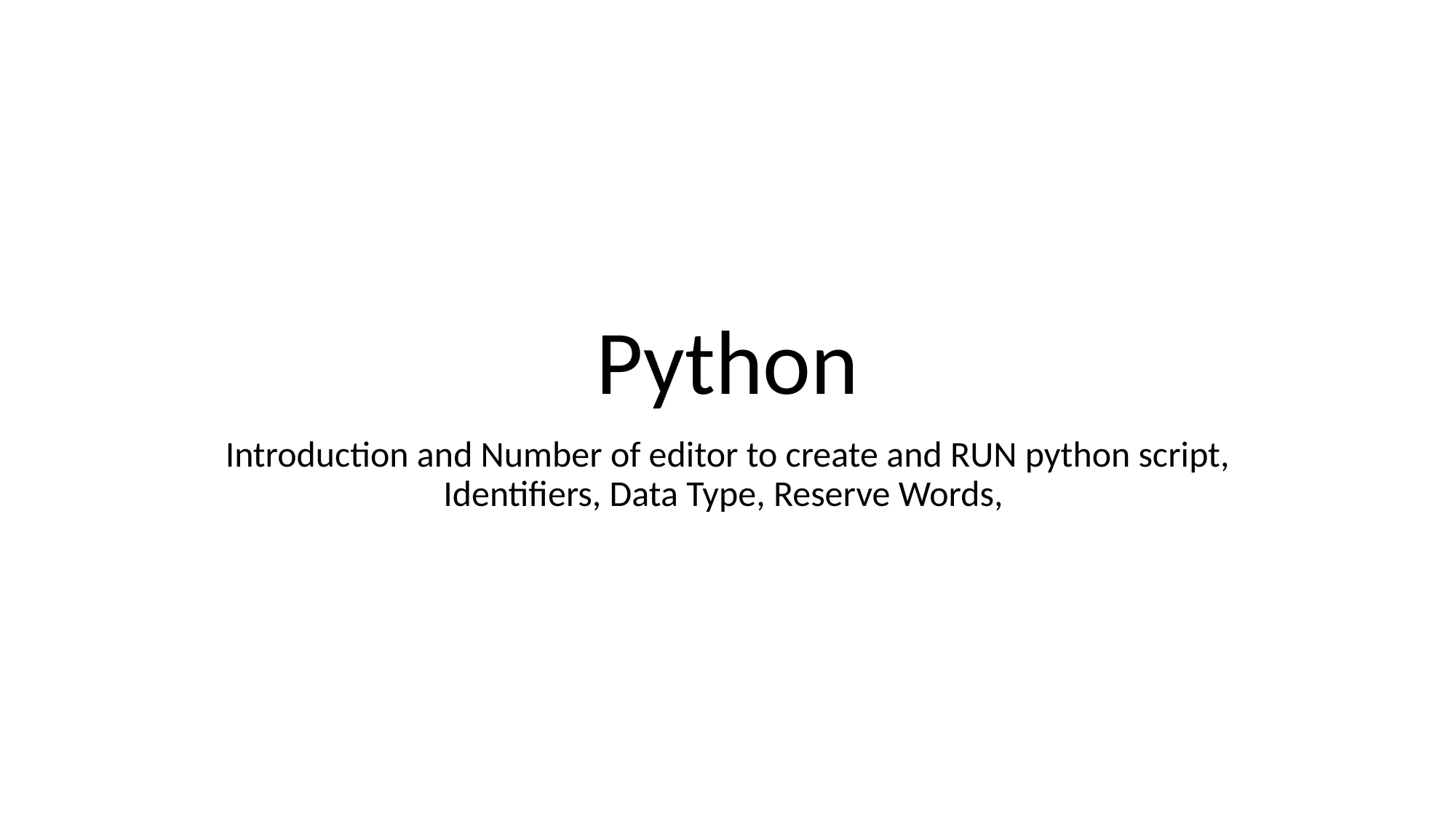

# Python
Introduction and Number of editor to create and RUN python script, Identifiers, Data Type, Reserve Words,